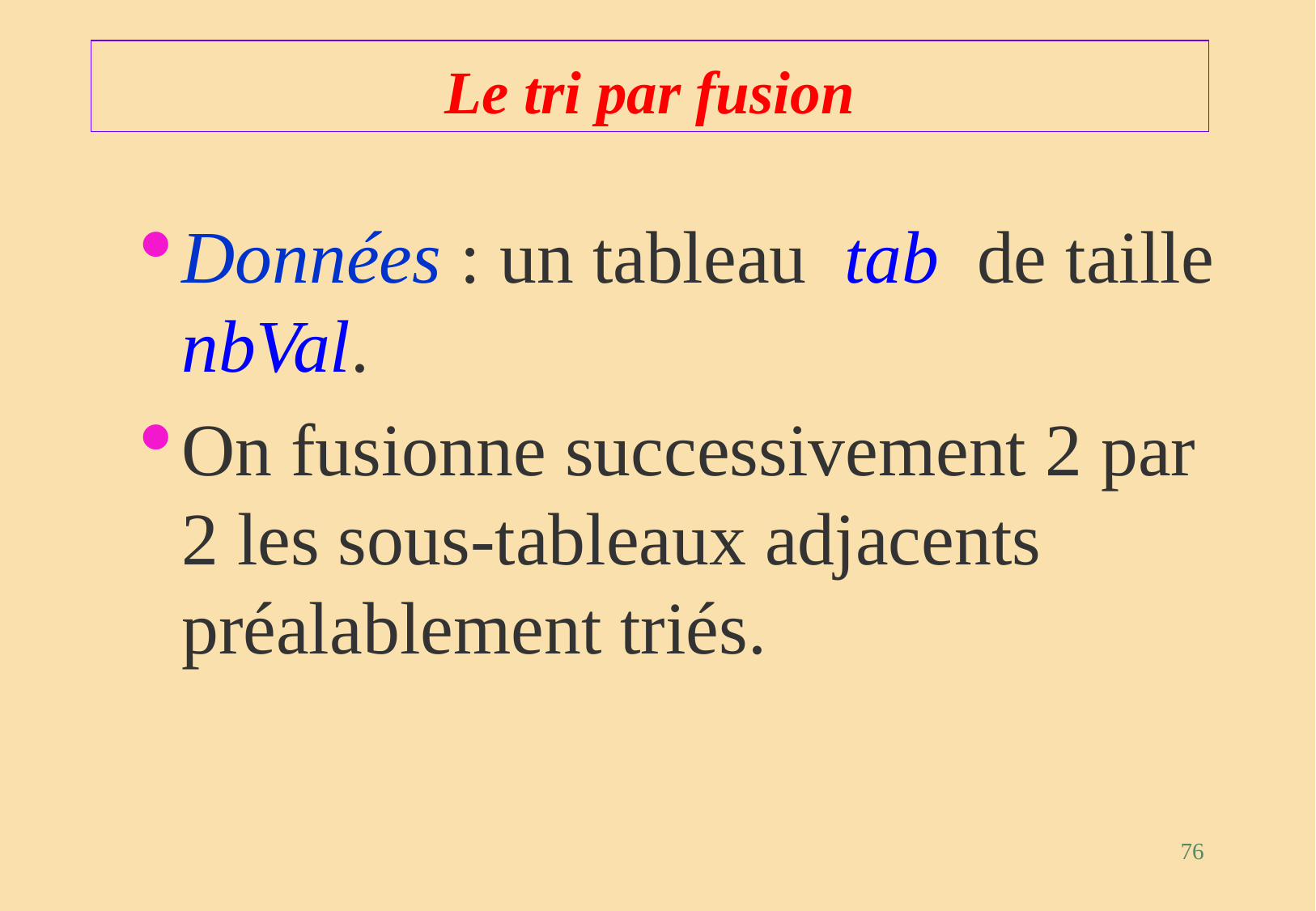

# Le tri par fusion
Données : un tableau  tab  de taille  nbVal.
On fusionne successivement 2 par 2 les sous-tableaux adjacents préalablement triés.

76